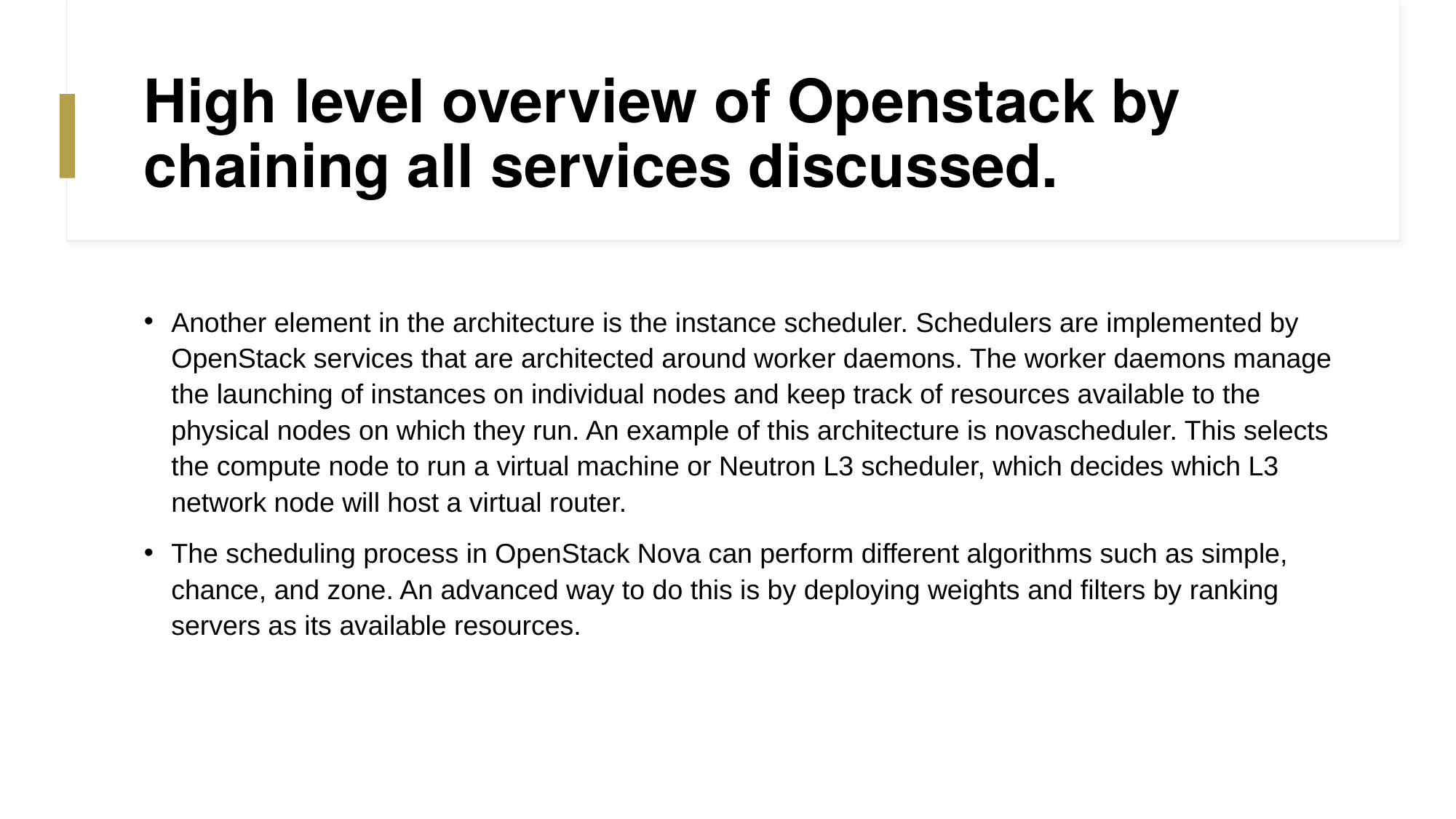

# High level overview of Openstack by chaining all services discussed.
Another element in the architecture is the instance scheduler. Schedulers are implemented by     OpenStack services that are architected around worker daemons. The worker daemons manage the launching of instances on individual nodes and keep track of resources available to the physical nodes on which they run. An example of this architecture is novascheduler. This selects the compute node to run a virtual machine or Neutron L3 scheduler, which decides which L3 network node will host a virtual router.
The scheduling process in OpenStack Nova can perform different algorithms such as simple, chance, and zone. An advanced way to do this is by deploying weights and filters by ranking servers as its available resources.